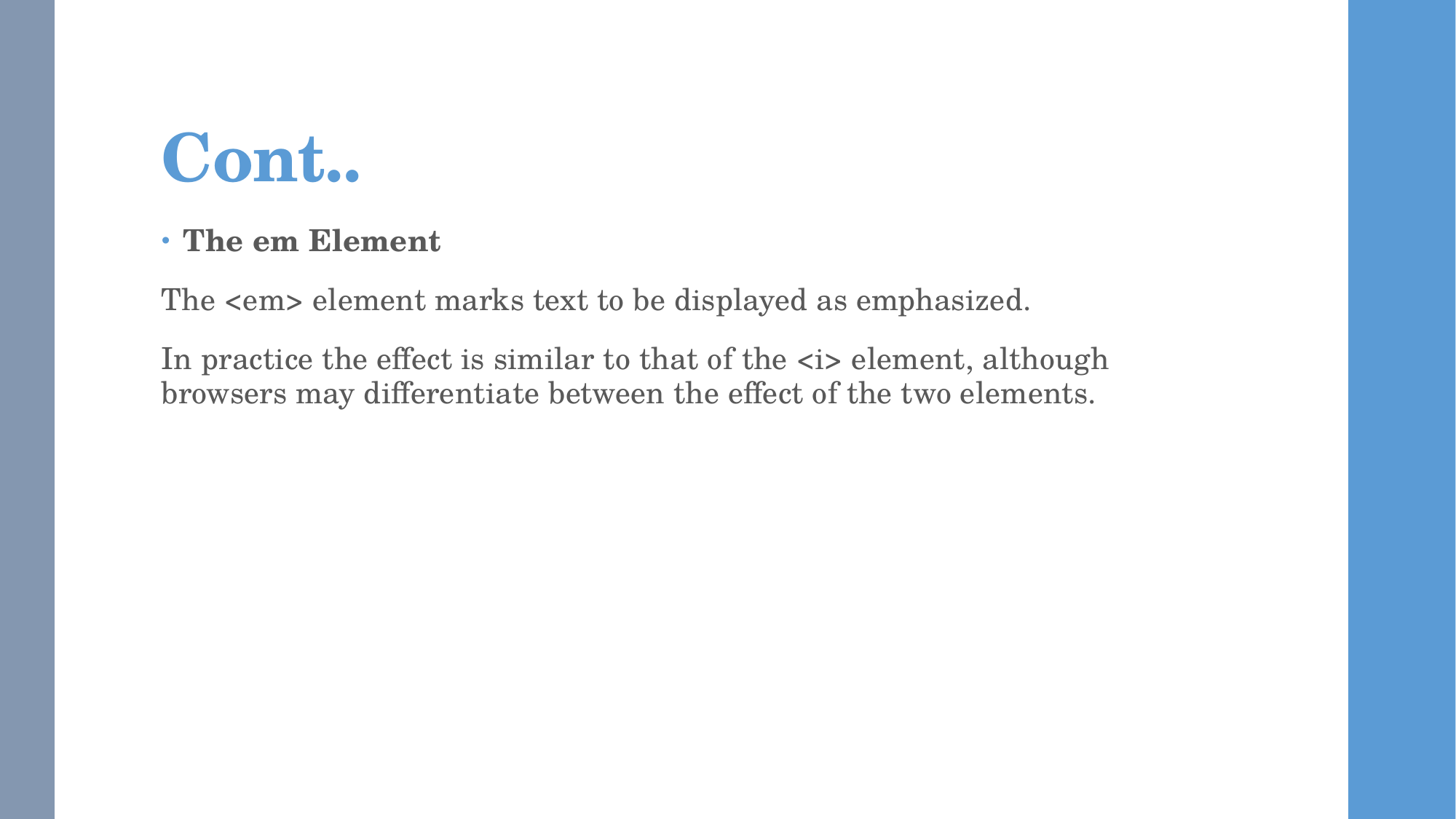

# Cont..
The em Element
The <em> element marks text to be displayed as emphasized.
In practice the effect is similar to that of the <i> element, although browsers may differentiate between the effect of the two elements.